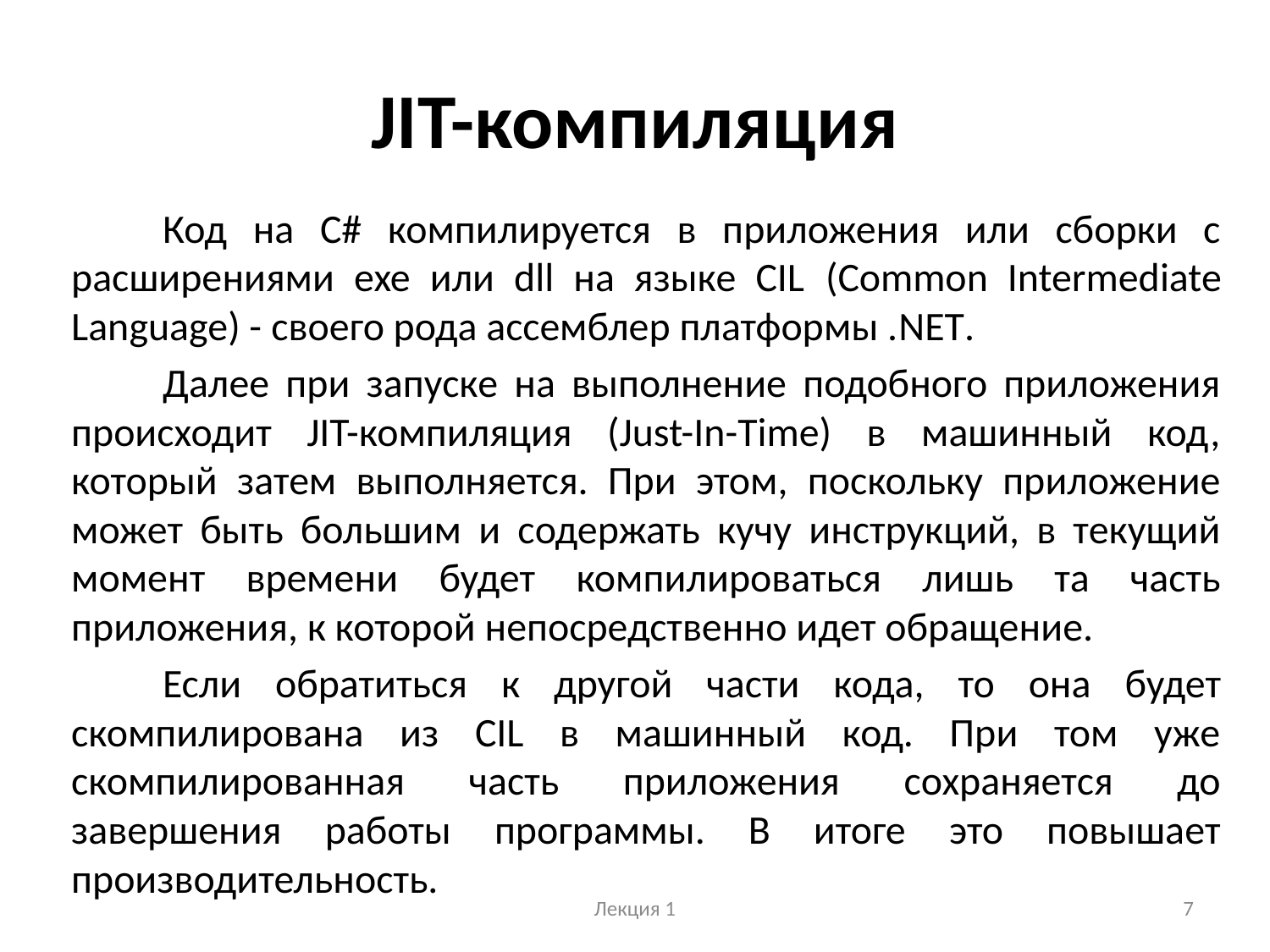

# JIT-компиляция
	Код на C# компилируется в приложения или сборки с расширениями exe или dll на языке CIL (Common Intermediate Language) - своего рода ассемблер платформы .NET.
	Далее при запуске на выполнение подобного приложения происходит JIT-компиляция (Just-In-Time) в машинный код, который затем выполняется. При этом, поскольку приложение может быть большим и содержать кучу инструкций, в текущий момент времени будет компилироваться лишь та часть приложения, к которой непосредственно идет обращение.
	Если обратиться к другой части кода, то она будет скомпилирована из CIL в машинный код. При том уже скомпилированная часть приложения сохраняется до завершения работы программы. В итоге это повышает производительность.
Лекция 1
7